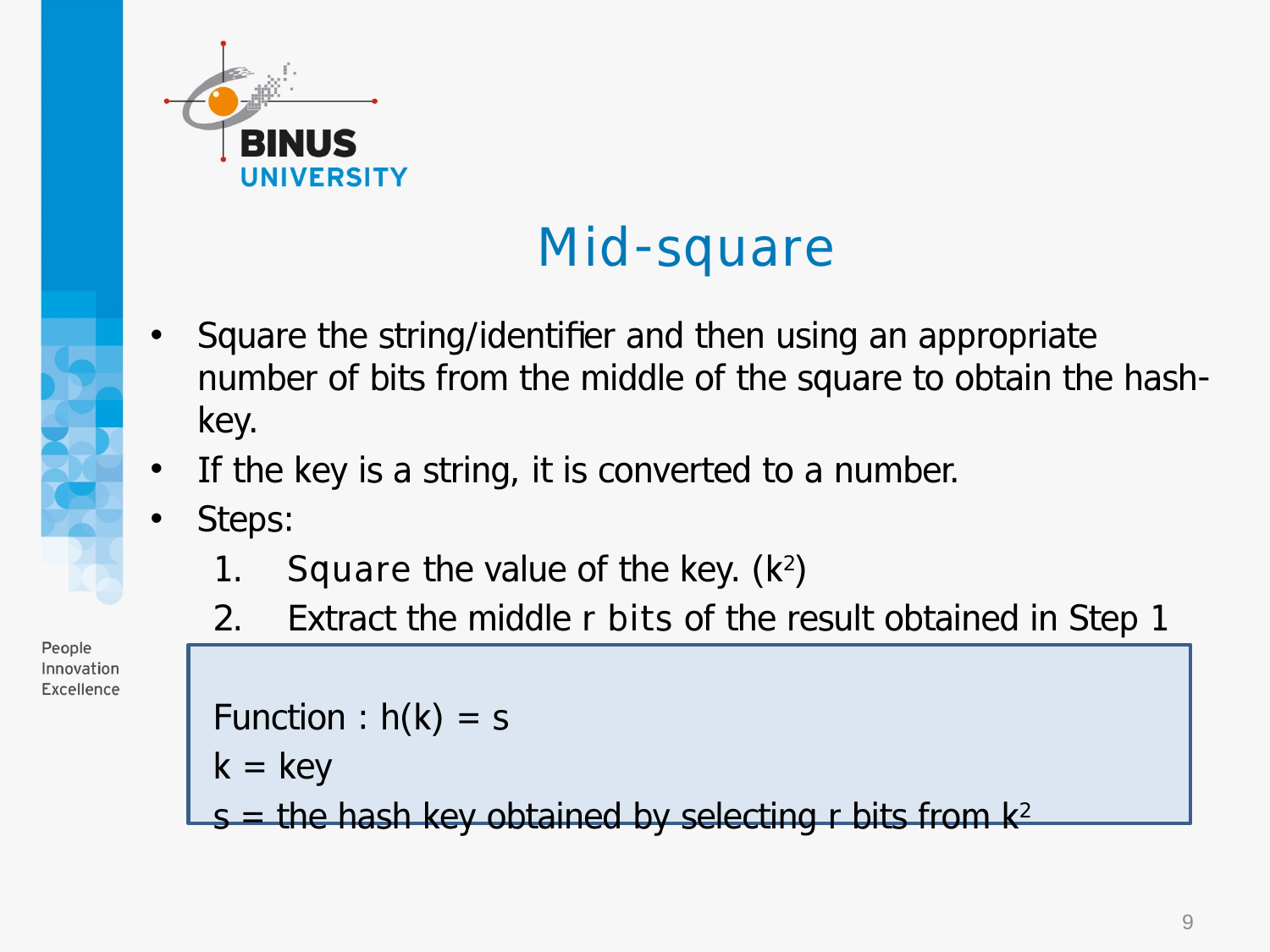

# Mid-square
Square the string/identifier and then using an appropriate number of bits from the middle of the square to obtain the hash-key.
If the key is a string, it is converted to a number.
Steps:
 Square the value of the key. (k2)
 Extract the middle r bits of the result obtained in Step 1

Function : h(k) = s
k = key
s = the hash key obtained by selecting r bits from k2

9